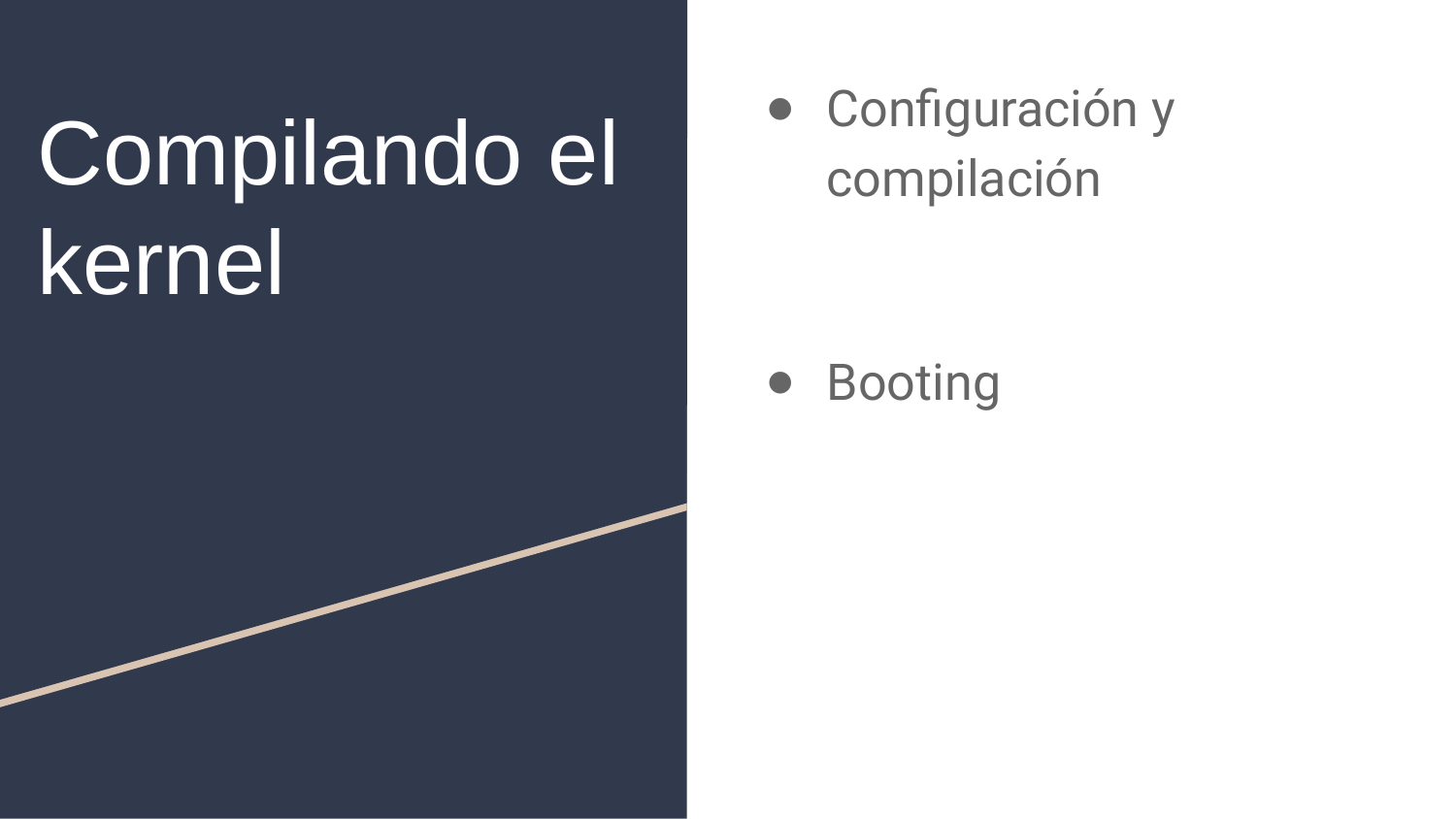

Configuración y compilación

Booting
# Compilando el kernel